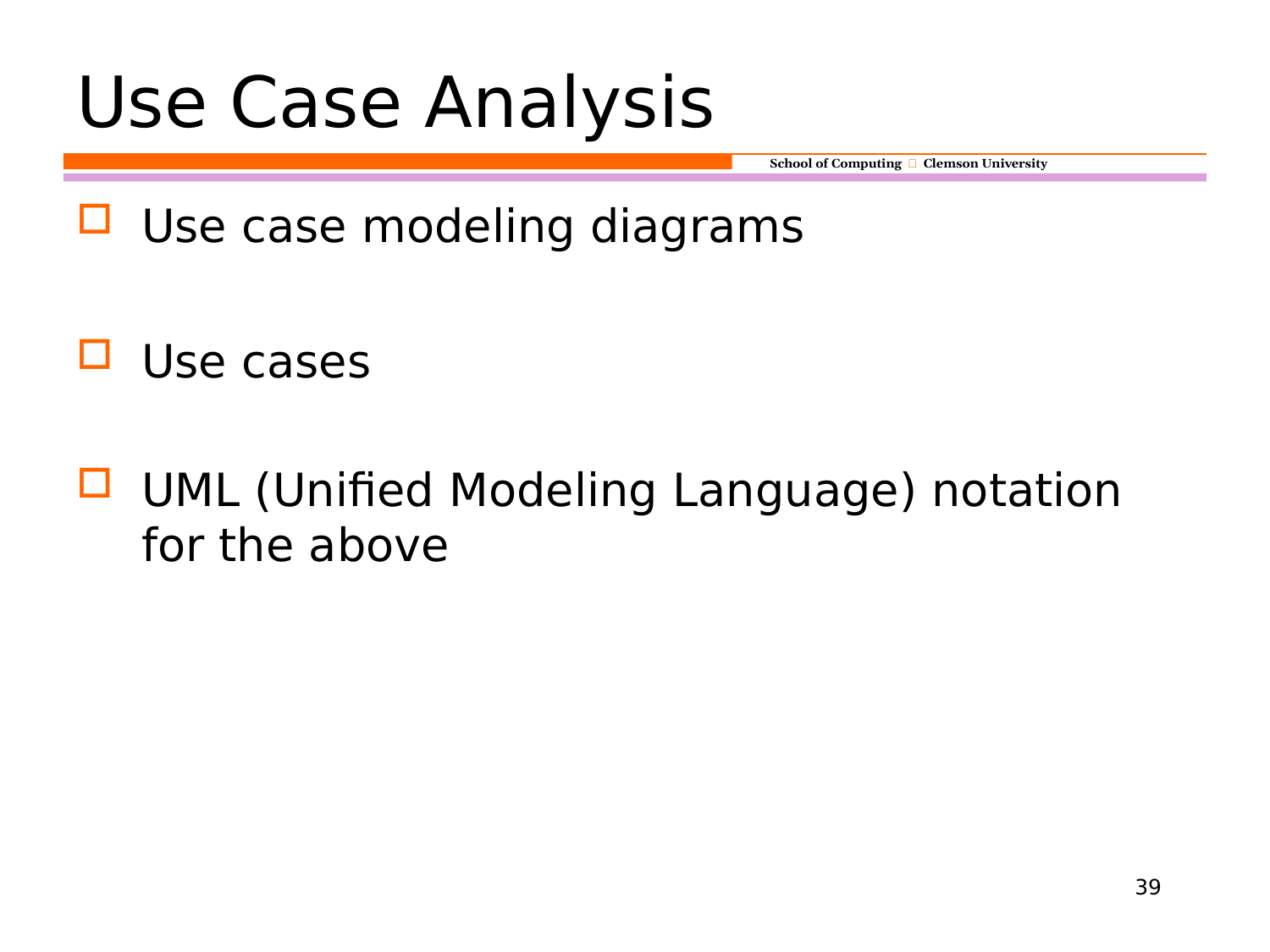

# Use Case Analysis
Use case modeling diagrams

Use cases

UML (Unified Modeling Language) notation for the above
39